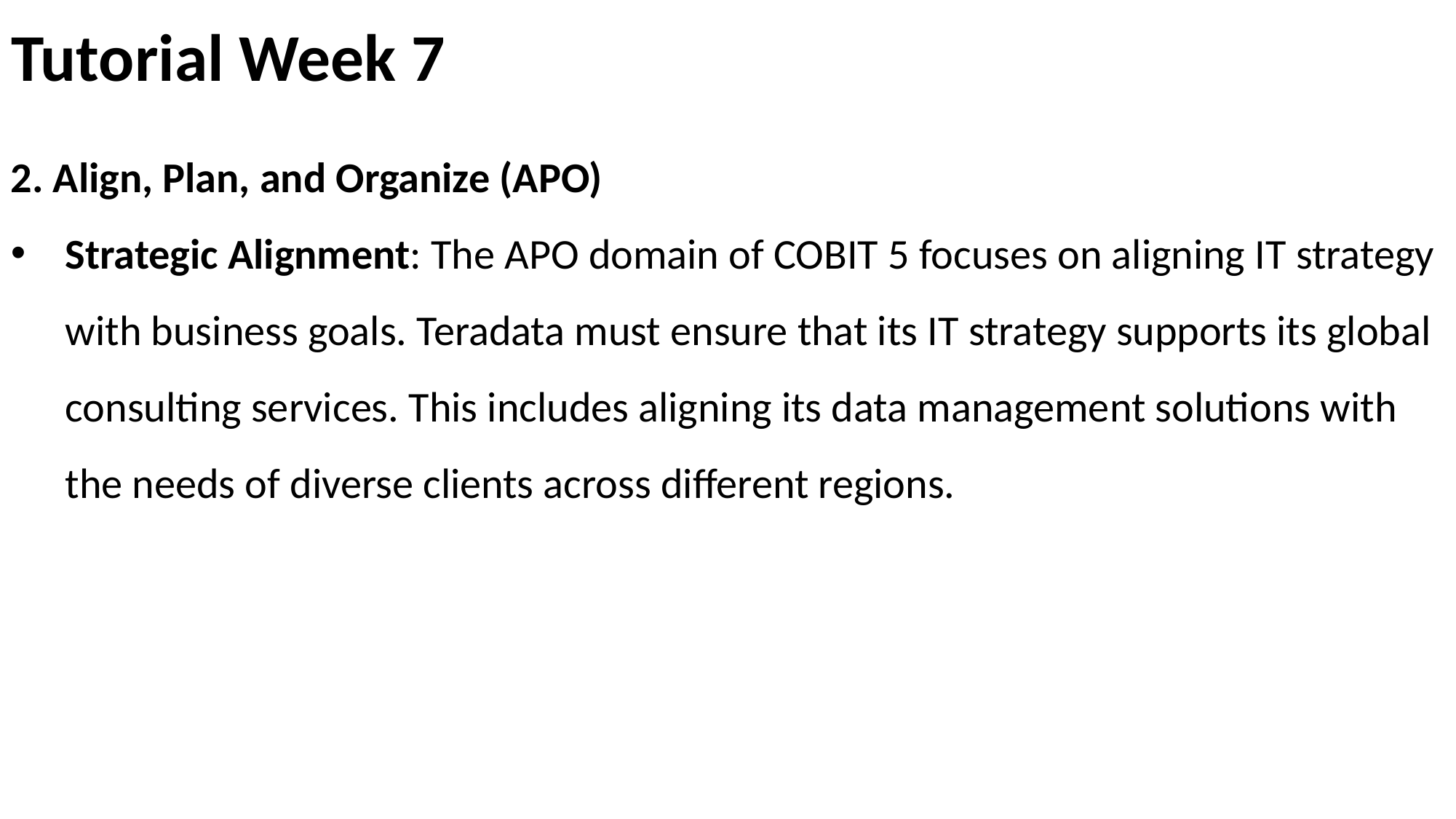

# Tutorial Week 7
2. Align, Plan, and Organize (APO)
Strategic Alignment: The APO domain of COBIT 5 focuses on aligning IT strategy with business goals. Teradata must ensure that its IT strategy supports its global consulting services. This includes aligning its data management solutions with the needs of diverse clients across different regions.